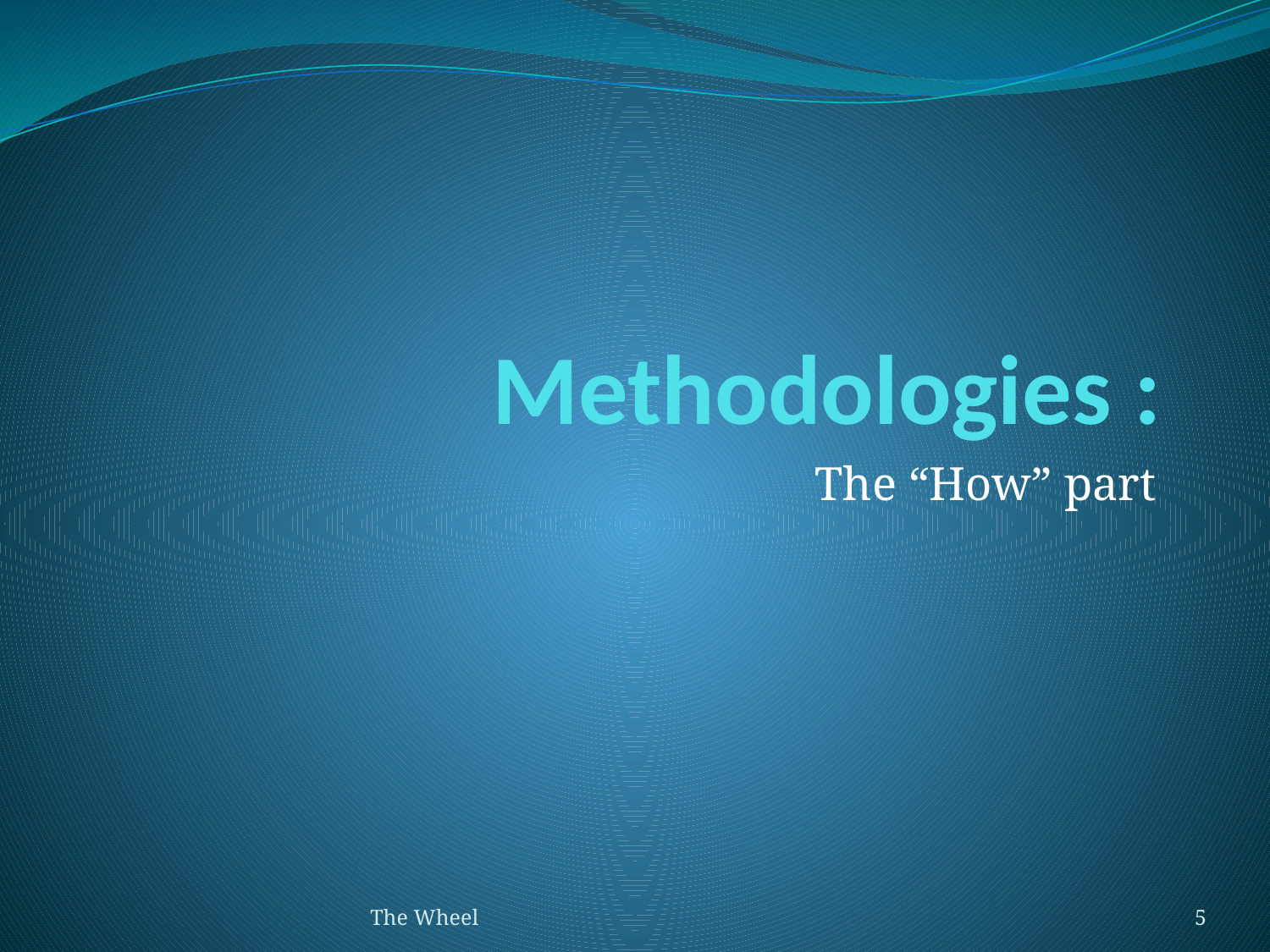

# Methodologies :
The “How” part
The Wheel
5